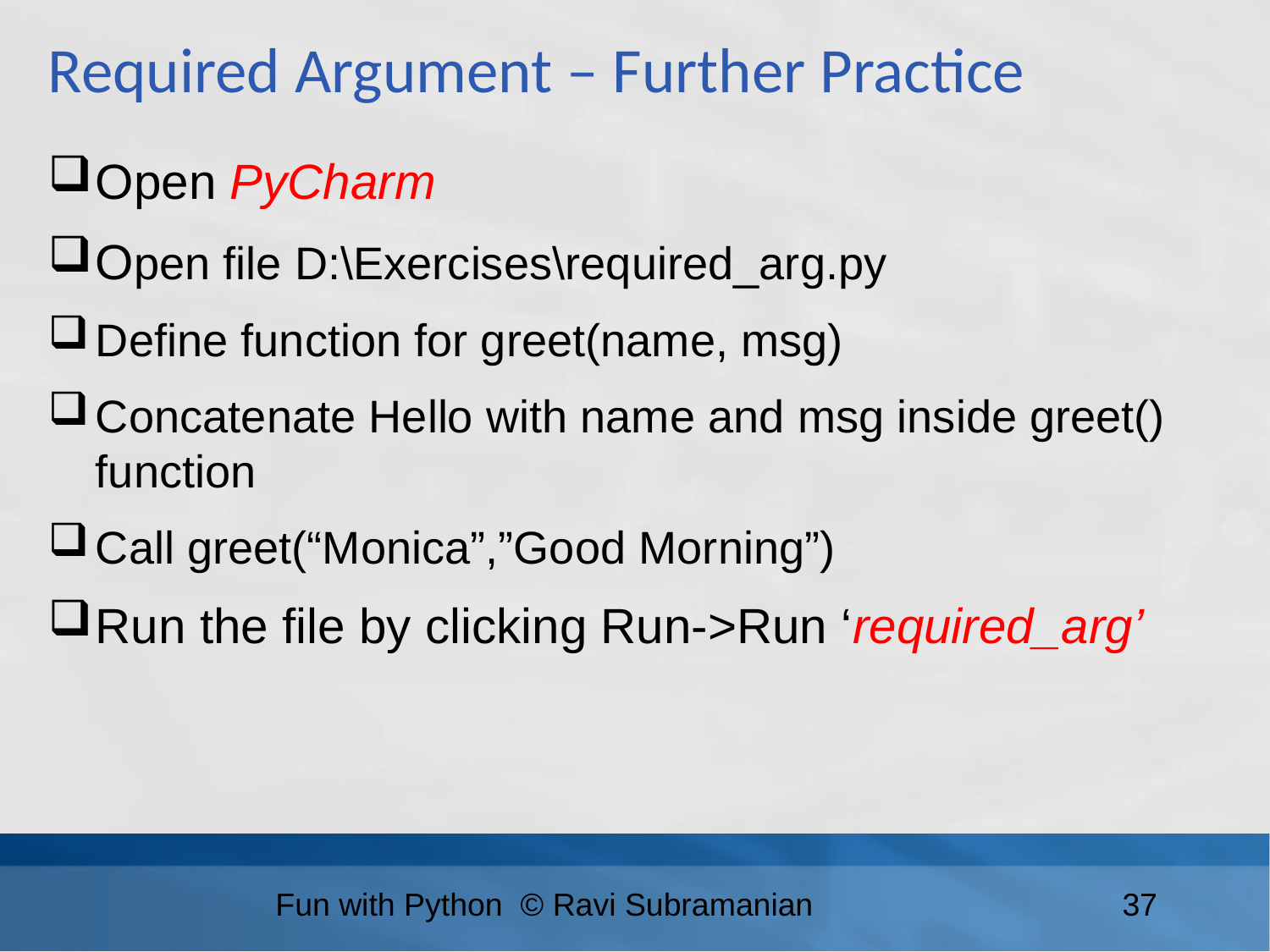

Required Argument – Further Practice
Open PyCharm
Open file D:\Exercises\required_arg.py
Define function for greet(name, msg)
Concatenate Hello with name and msg inside greet() function
Call greet(“Monica”,”Good Morning”)
Run the file by clicking Run->Run ‘required_arg’